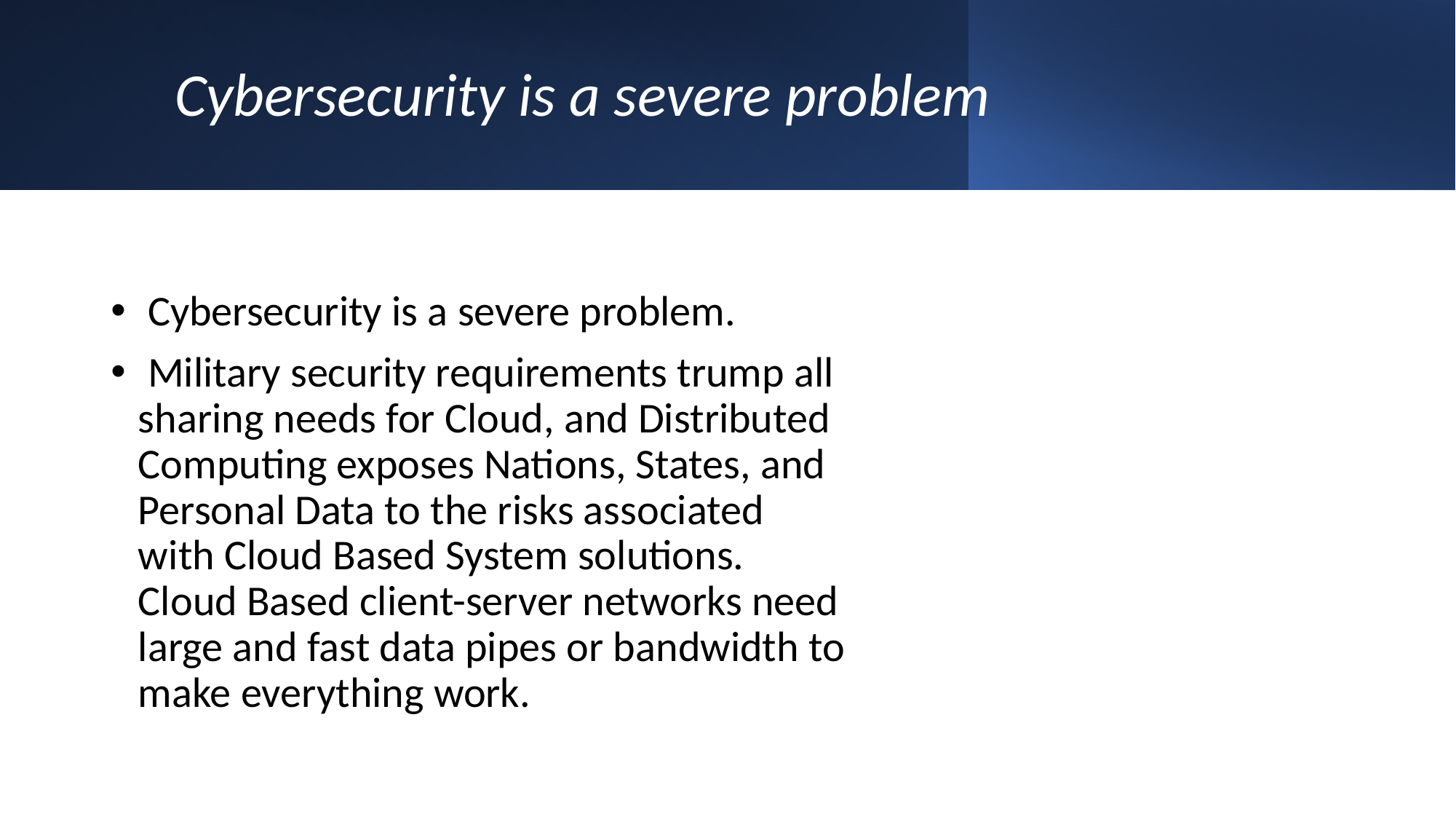

# Cybersecurity is a severe problem

 Cybersecurity is a severe problem.
 Military security requirements trump all sharing needs for Cloud, and Distributed Computing exposes Nations, States, and Personal Data to the risks associated with Cloud Based System solutions. Cloud Based client-server networks need large and fast data pipes or bandwidth to make everything work.